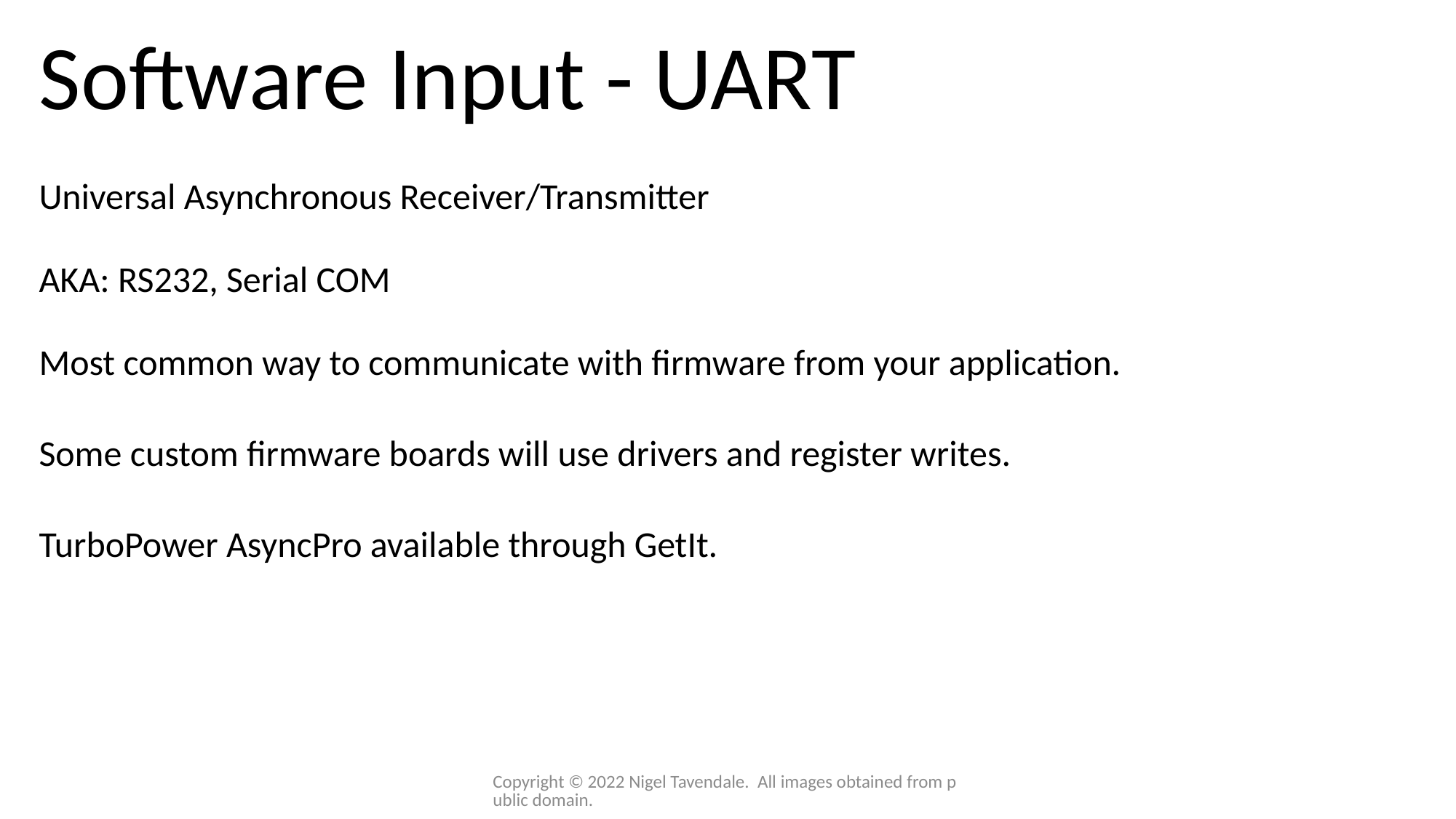

# Software Input - UART
Universal Asynchronous Receiver/Transmitter
AKA: RS232, Serial COM
Most common way to communicate with firmware from your application.
Some custom firmware boards will use drivers and register writes.
TurboPower AsyncPro available through GetIt.
Copyright © 2022 Nigel Tavendale.  All images obtained from public domain.